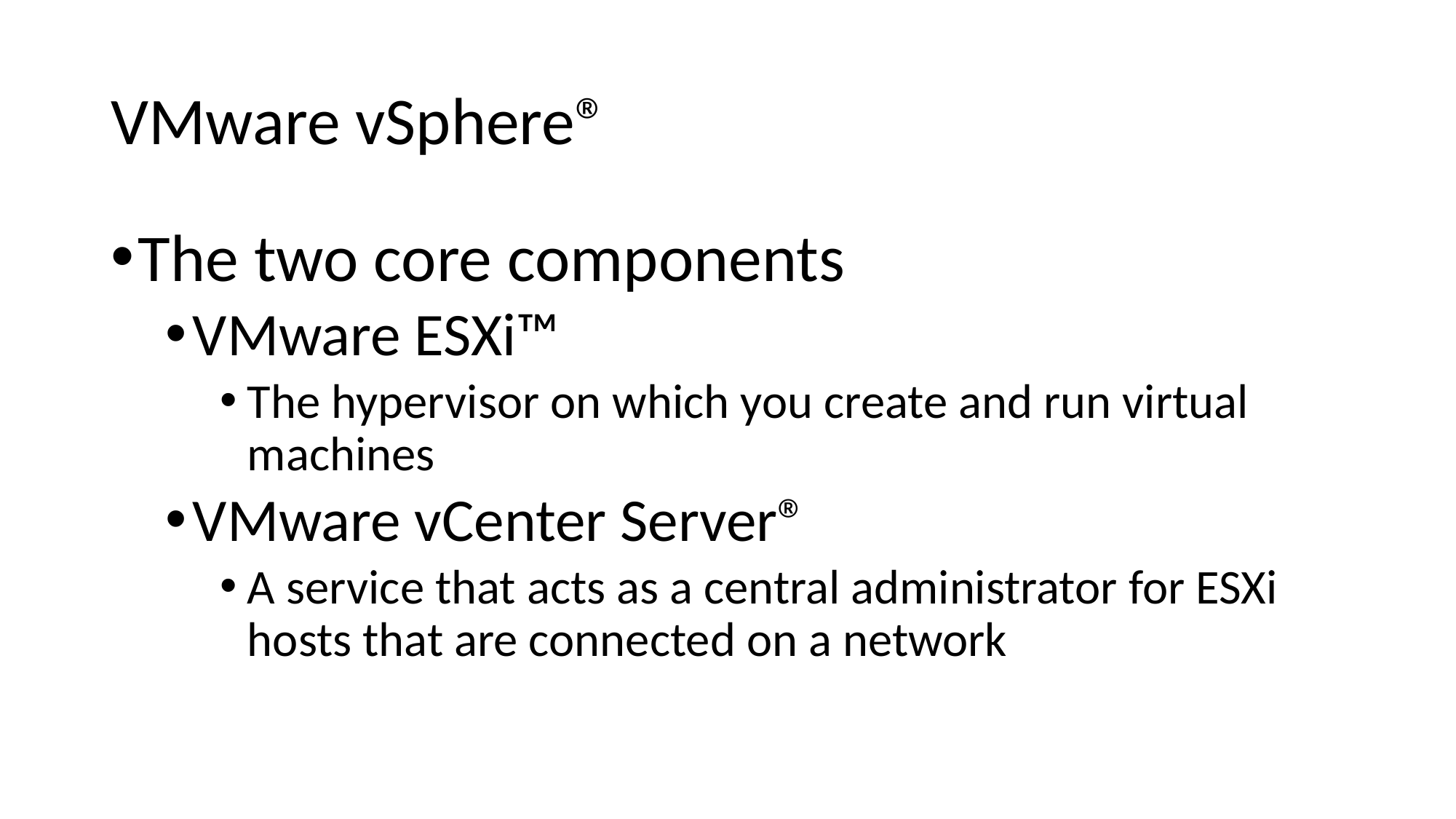

# VMware vSphere®
The two core components
VMware ESXi™
The hypervisor on which you create and run virtual machines
VMware vCenter Server®
A service that acts as a central administrator for ESXi hosts that are connected on a network